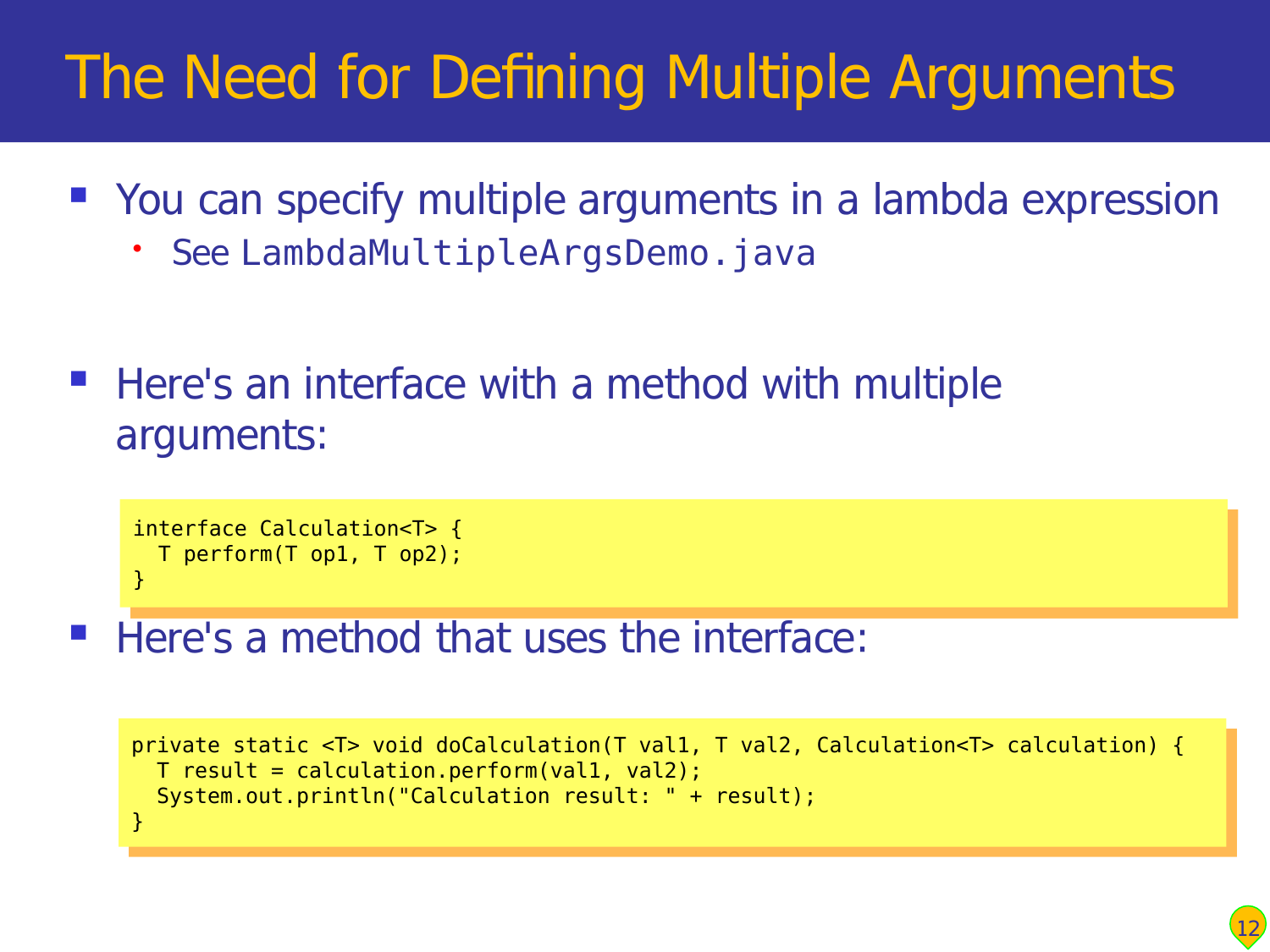

# The Need for Defining Multiple Arguments
You can specify multiple arguments in a lambda expression
See LambdaMultipleArgsDemo.java

Here's an interface with a method with multiple arguments:

Here's a method that uses the interface:
interface Calculation<T> {
  T perform(T op1, T op2);
}
private static <T> void doCalculation(T val1, T val2, Calculation<T> calculation) {
  T result = calculation.perform(val1, val2);
  System.out.println("Calculation result: " + result);
}
12